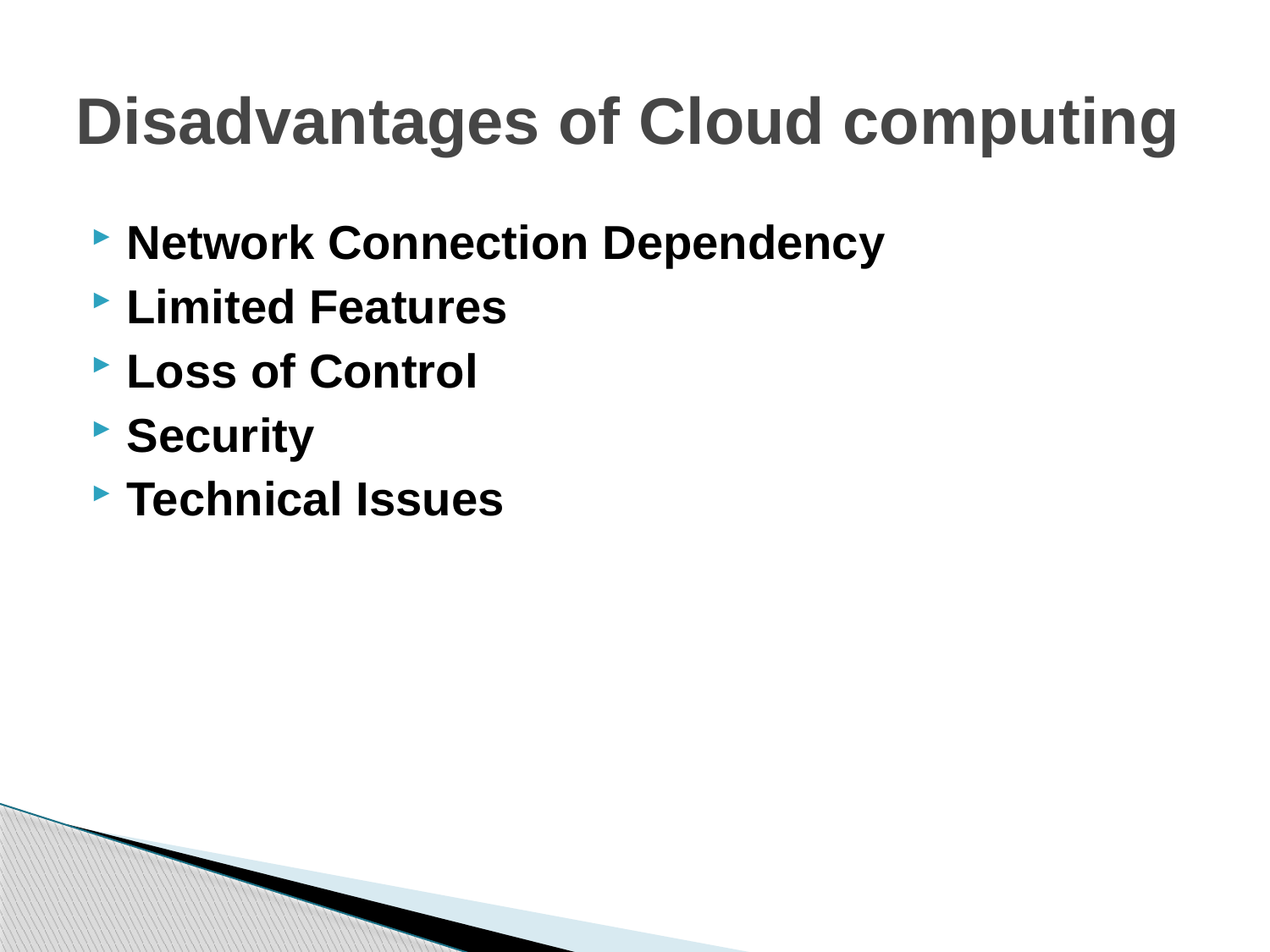

# Disadvantages of Cloud computing
Network Connection Dependency
Limited Features
Loss of Control
Security
Technical Issues